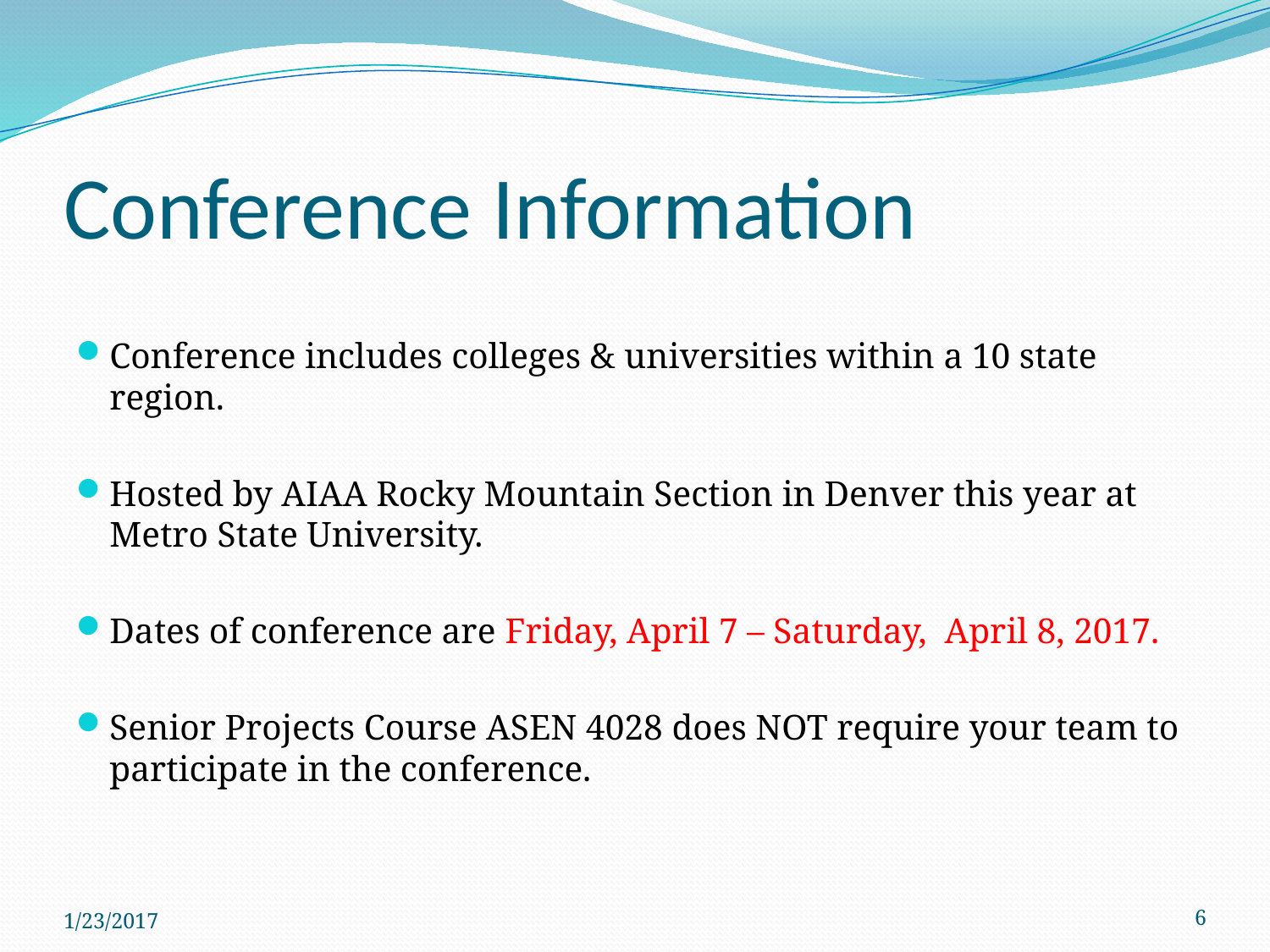

# Conference Information
Conference includes colleges & universities within a 10 state region.

Hosted by AIAA Rocky Mountain Section in Denver this year at Metro State University.

Dates of conference are Friday, April 7 – Saturday,  April 8, 2017.

Senior Projects Course ASEN 4028 does NOT require your team to participate in the conference.

1/23/2017
6